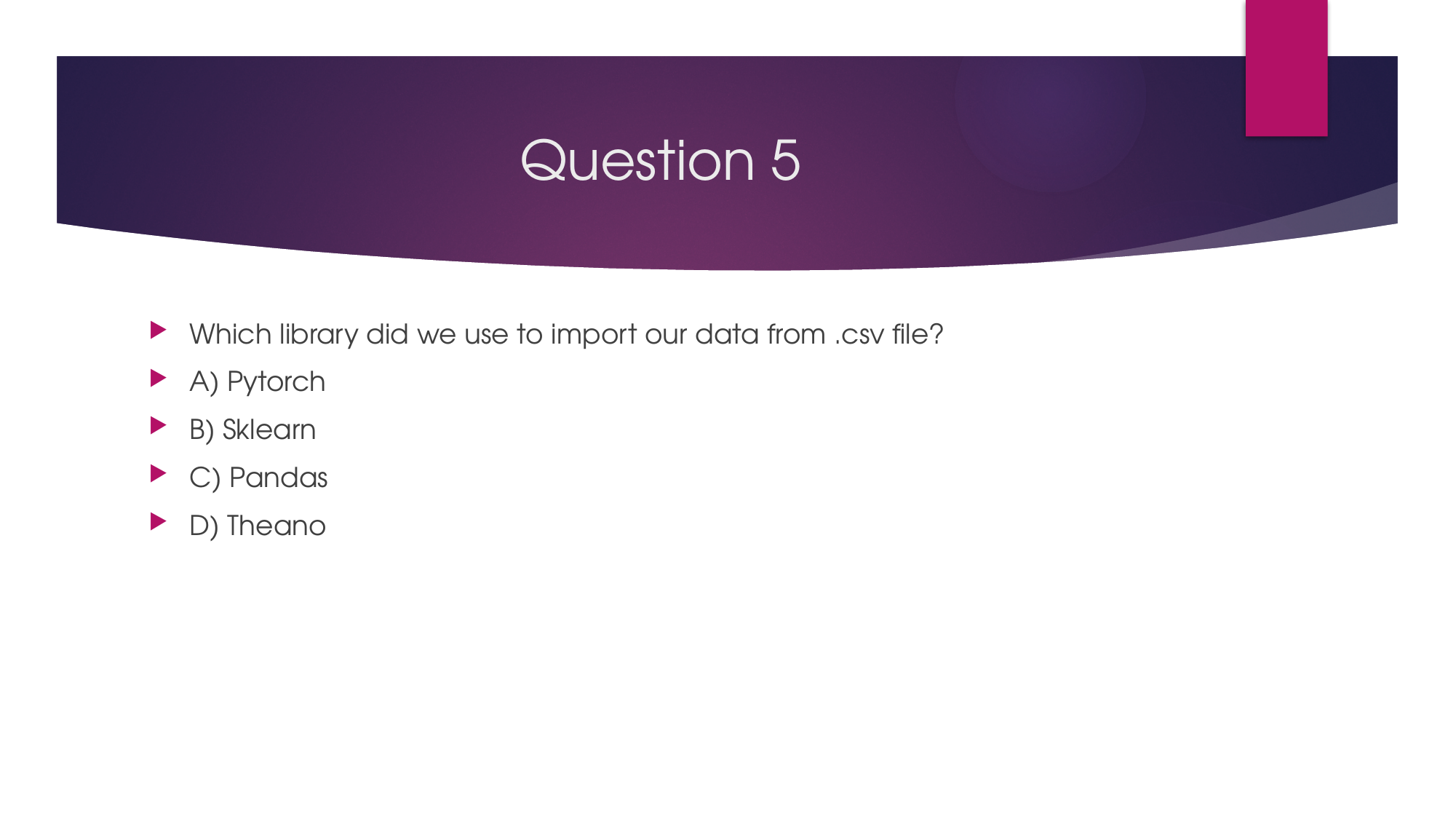

# Question 5
Which library did we use to import our data from .csv file?
A) Pytorch
B) Sklearn
C) Pandas
D) Theano